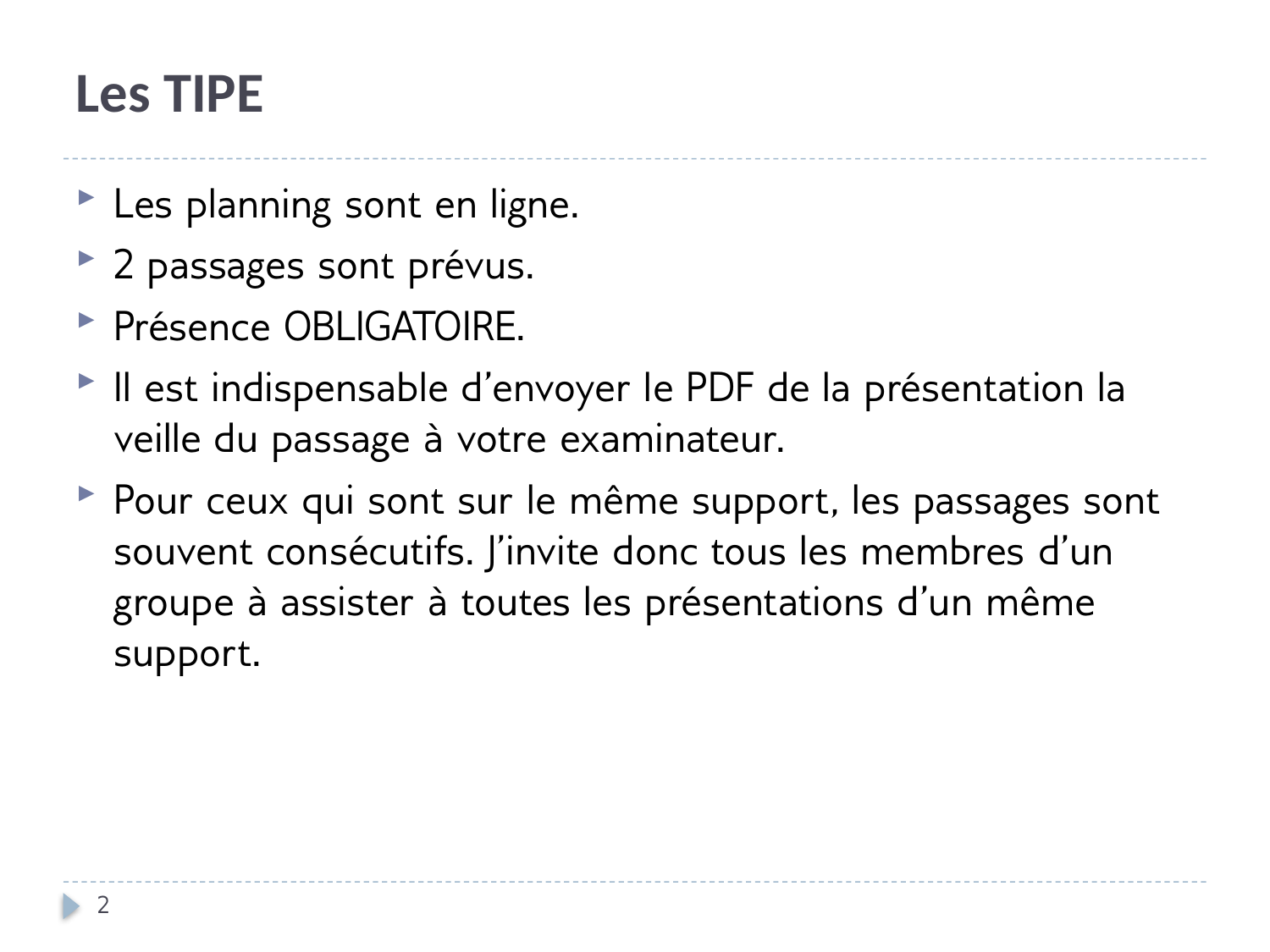

# Les TIPE
Les planning sont en ligne.
2 passages sont prévus.
Présence OBLIGATOIRE.
Il est indispensable d’envoyer le PDF de la présentation la veille du passage à votre examinateur.
Pour ceux qui sont sur le même support, les passages sont souvent consécutifs. J’invite donc tous les membres d’un groupe à assister à toutes les présentations d’un même support.
2